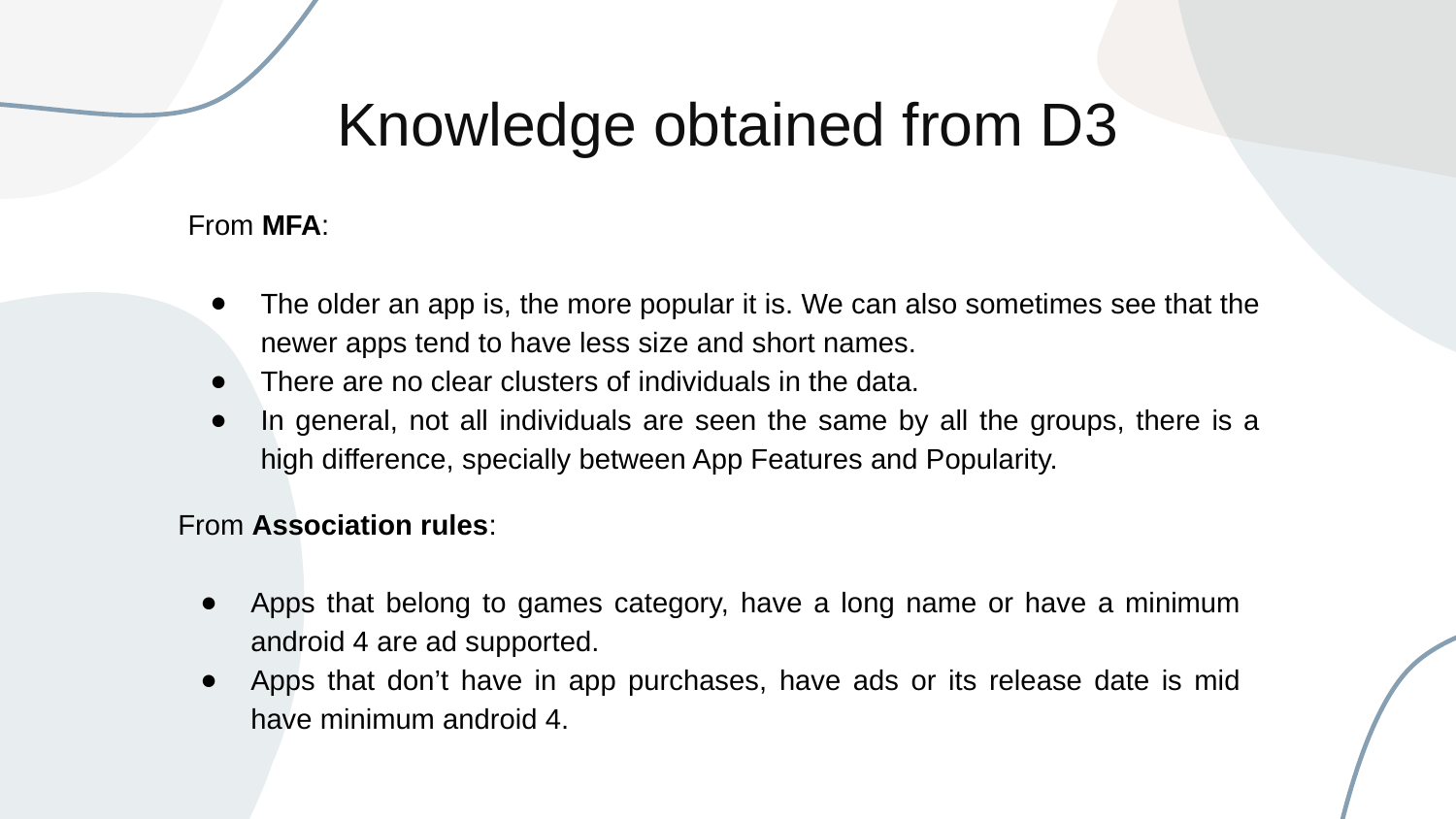

Knowledge obtained from D3
From MFA:

The older an app is, the more popular it is. We can also sometimes see that the newer apps tend to have less size and short names.
There are no clear clusters of individuals in the data.
In general, not all individuals are seen the same by all the groups, there is a high difference, specially between App Features and Popularity.

From Association rules:

Apps that belong to games category, have a long name or have a minimum android 4 are ad supported.
Apps that don’t have in app purchases, have ads or its release date is mid have minimum android 4.